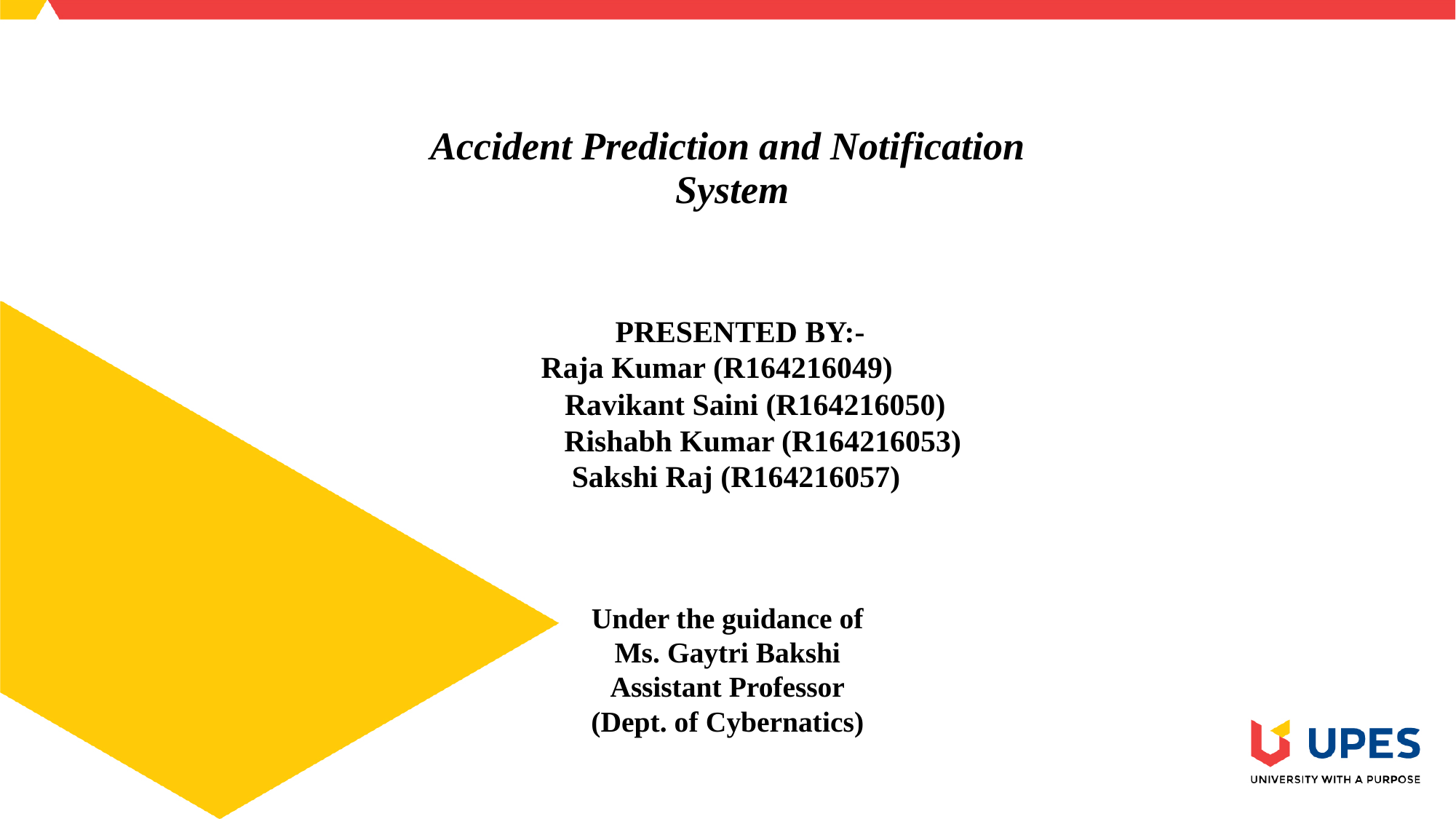

# Accident Prediction and Notification System
PRESENTED BY:-
Raja Kumar (R164216049)
    Ravikant Saini (R164216050)
      Rishabh Kumar (R164216053)
Sakshi Raj (R164216057)

Under the guidance of
Ms. Gaytri Bakshi
Assistant Professor
(Dept. of Cybernatics)